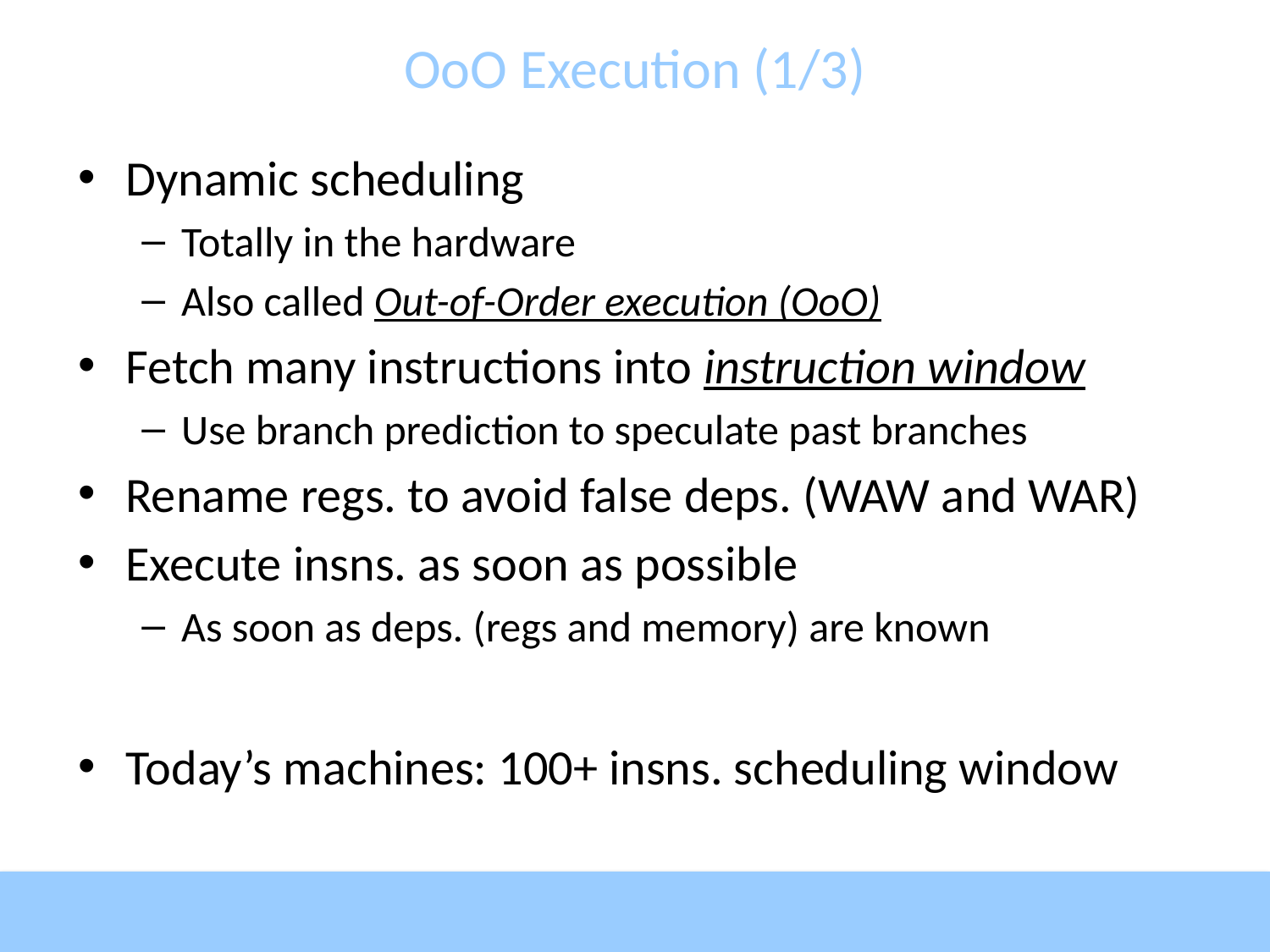

# OoO Execution (1/3)
Dynamic scheduling
Totally in the hardware
Also called Out-of-Order execution (OoO)
Fetch many instructions into instruction window
Use branch prediction to speculate past branches
Rename regs. to avoid false deps. (WAW and WAR)
Execute insns. as soon as possible
As soon as deps. (regs and memory) are known

Today’s machines: 100+ insns. scheduling window